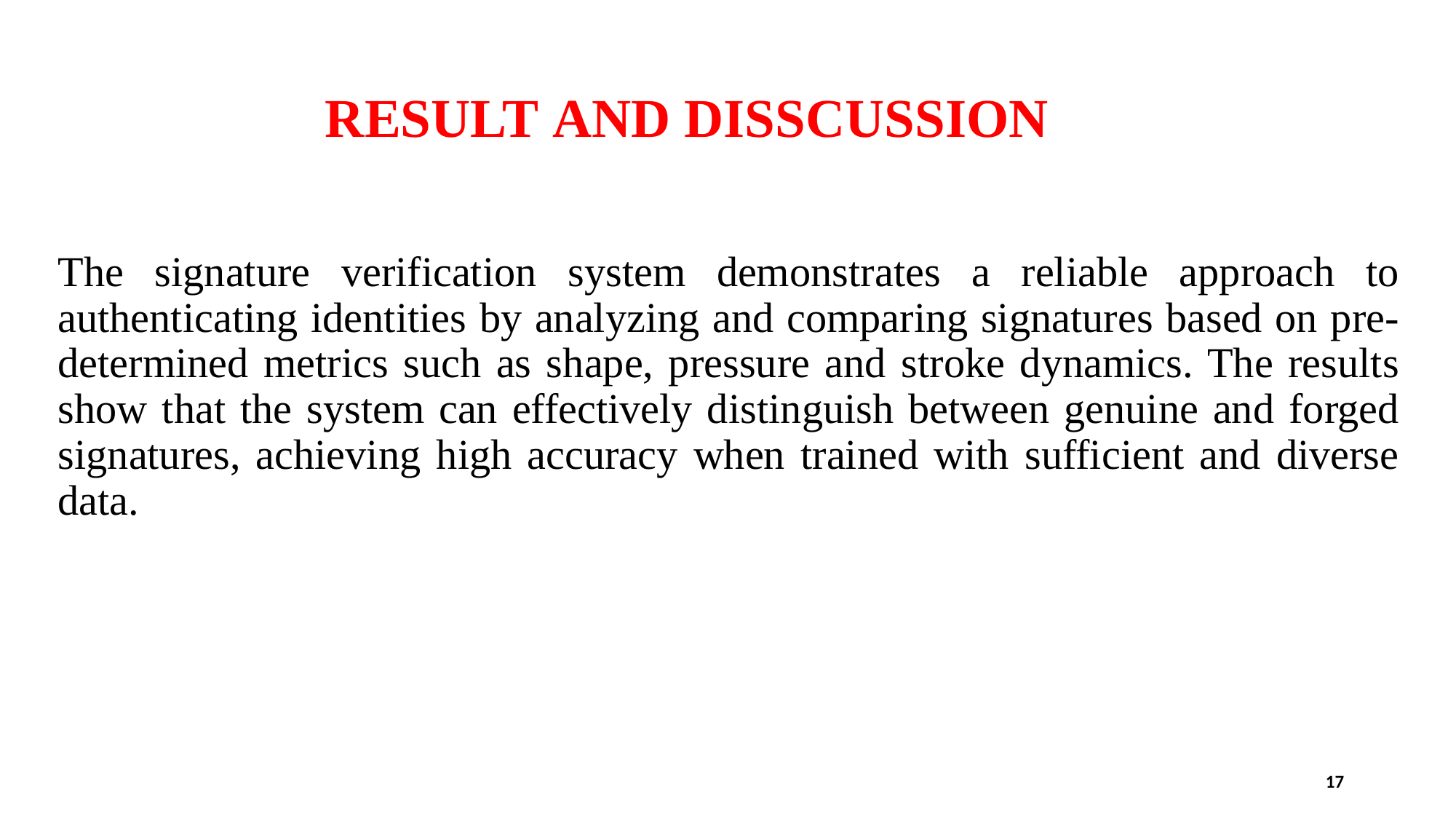

RESULT AND DISSCUSSION
# The signature verification system demonstrates a reliable approach to authenticating identities by analyzing and comparing signatures based on pre-determined metrics such as shape, pressure and stroke dynamics. The results show that the system can effectively distinguish between genuine and forged signatures, achieving high accuracy when trained with sufficient and diverse data.
17